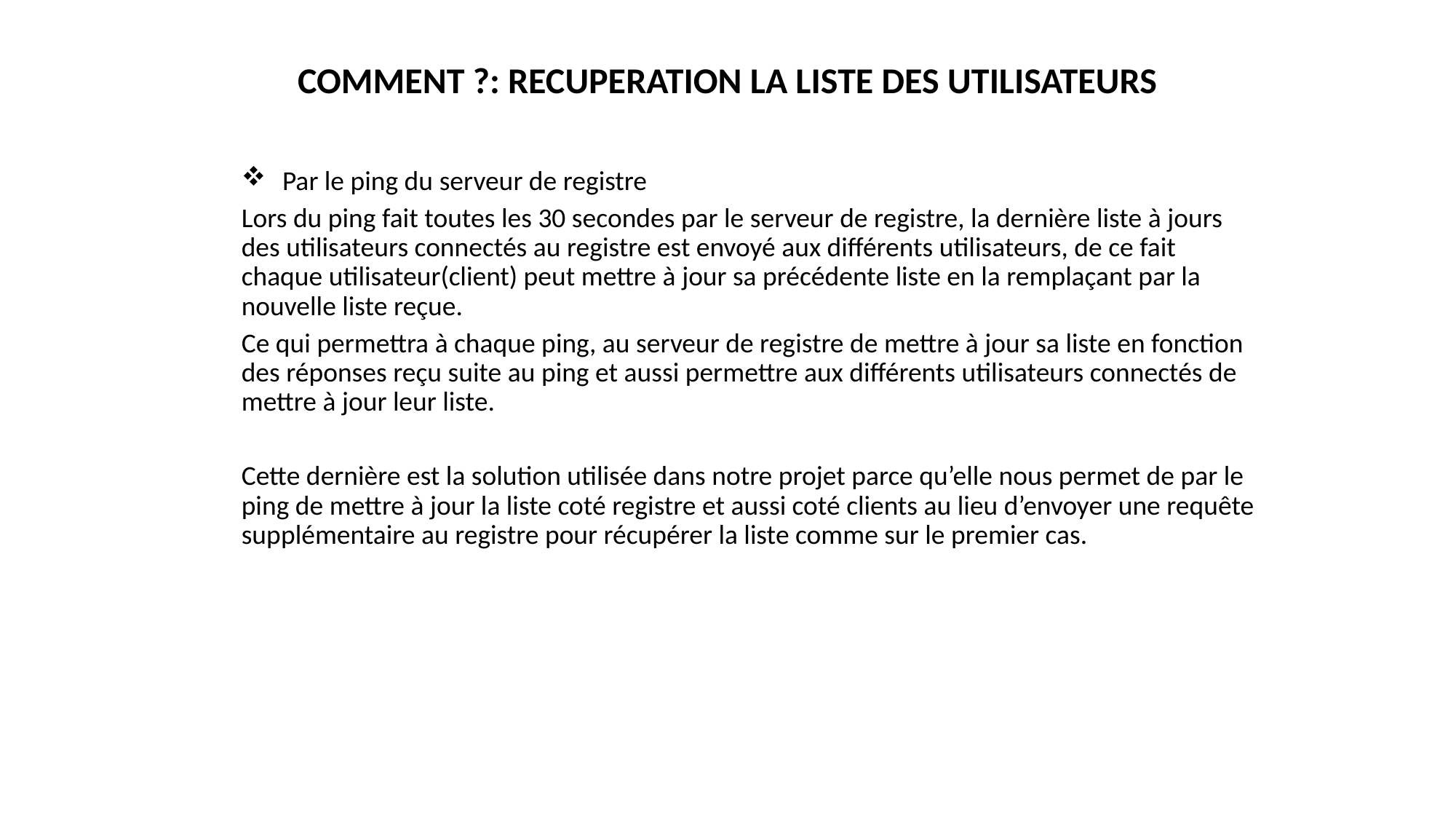

COMMENT ?: RECUPERATION LA LISTE DES UTILISATEURS
Par le ping du serveur de registre
Lors du ping fait toutes les 30 secondes par le serveur de registre, la dernière liste à jours des utilisateurs connectés au registre est envoyé aux différents utilisateurs, de ce fait chaque utilisateur(client) peut mettre à jour sa précédente liste en la remplaçant par la nouvelle liste reçue.
Ce qui permettra à chaque ping, au serveur de registre de mettre à jour sa liste en fonction des réponses reçu suite au ping et aussi permettre aux différents utilisateurs connectés de mettre à jour leur liste.

Cette dernière est la solution utilisée dans notre projet parce qu’elle nous permet de par le ping de mettre à jour la liste coté registre et aussi coté clients au lieu d’envoyer une requête supplémentaire au registre pour récupérer la liste comme sur le premier cas.